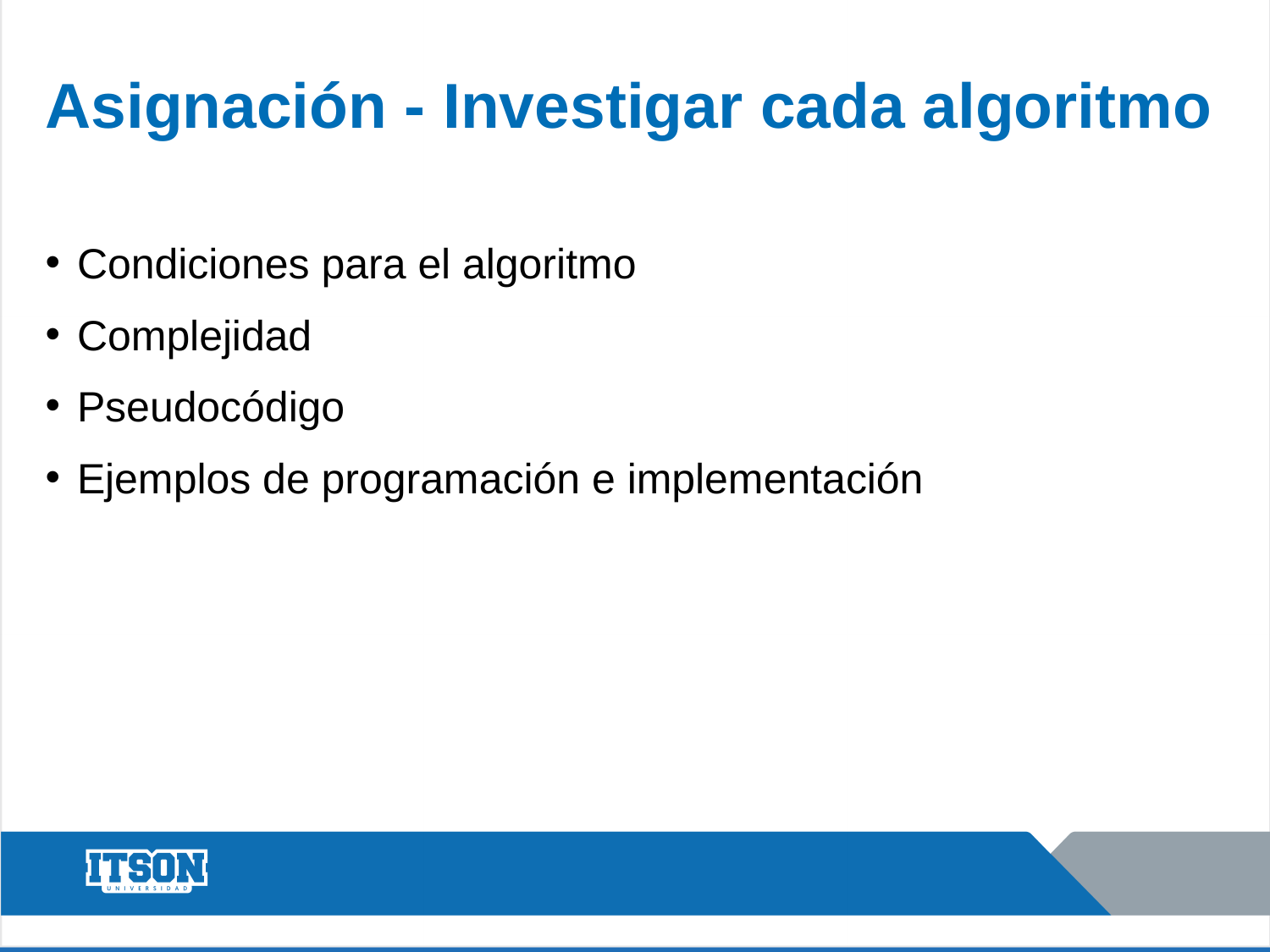

# Asignación - Investigar cada algoritmo
Condiciones para el algoritmo
Complejidad
Pseudocódigo
Ejemplos de programación e implementación